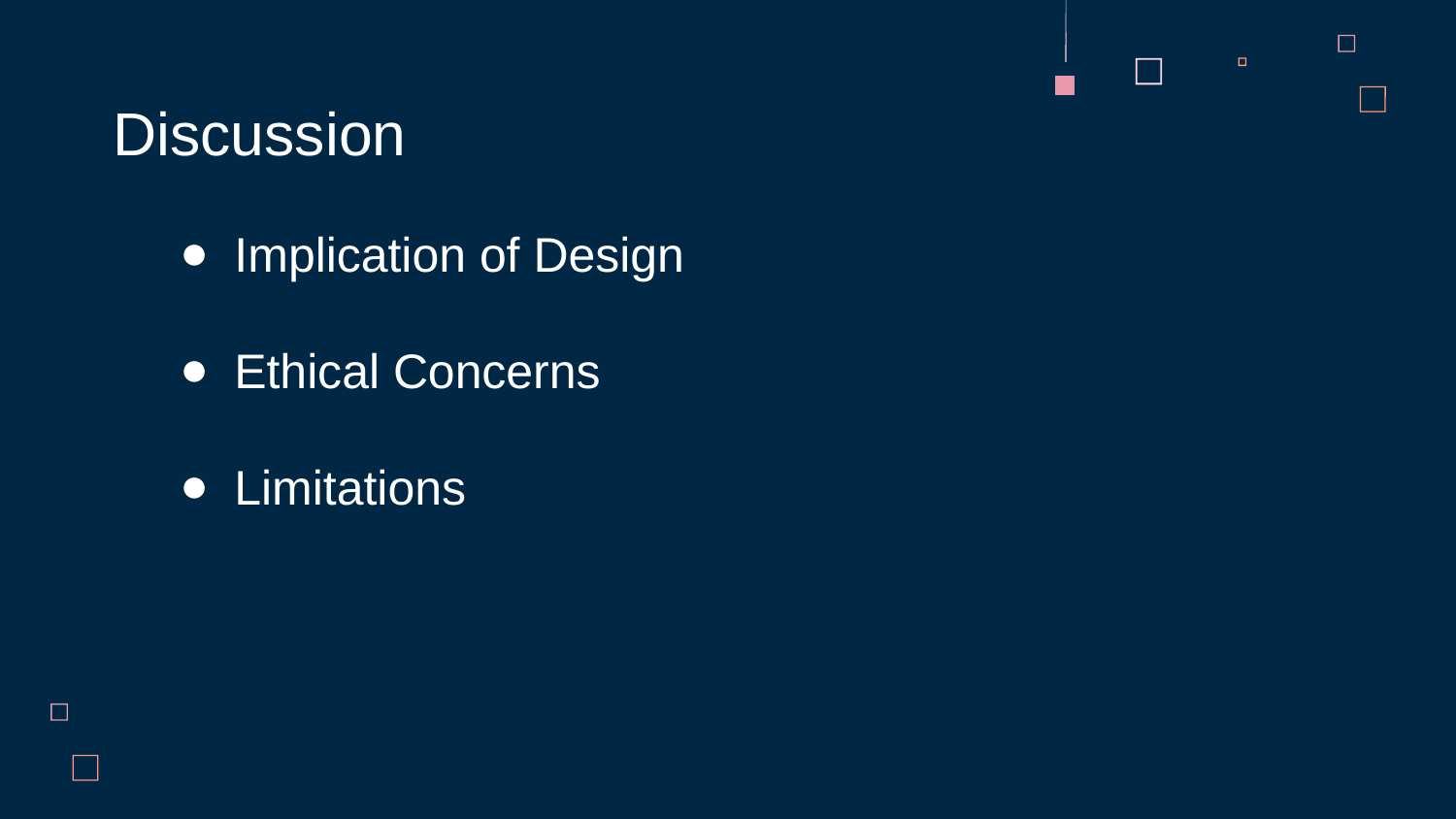

Discussion
# Implication of Design

Ethical Concerns

Limitations